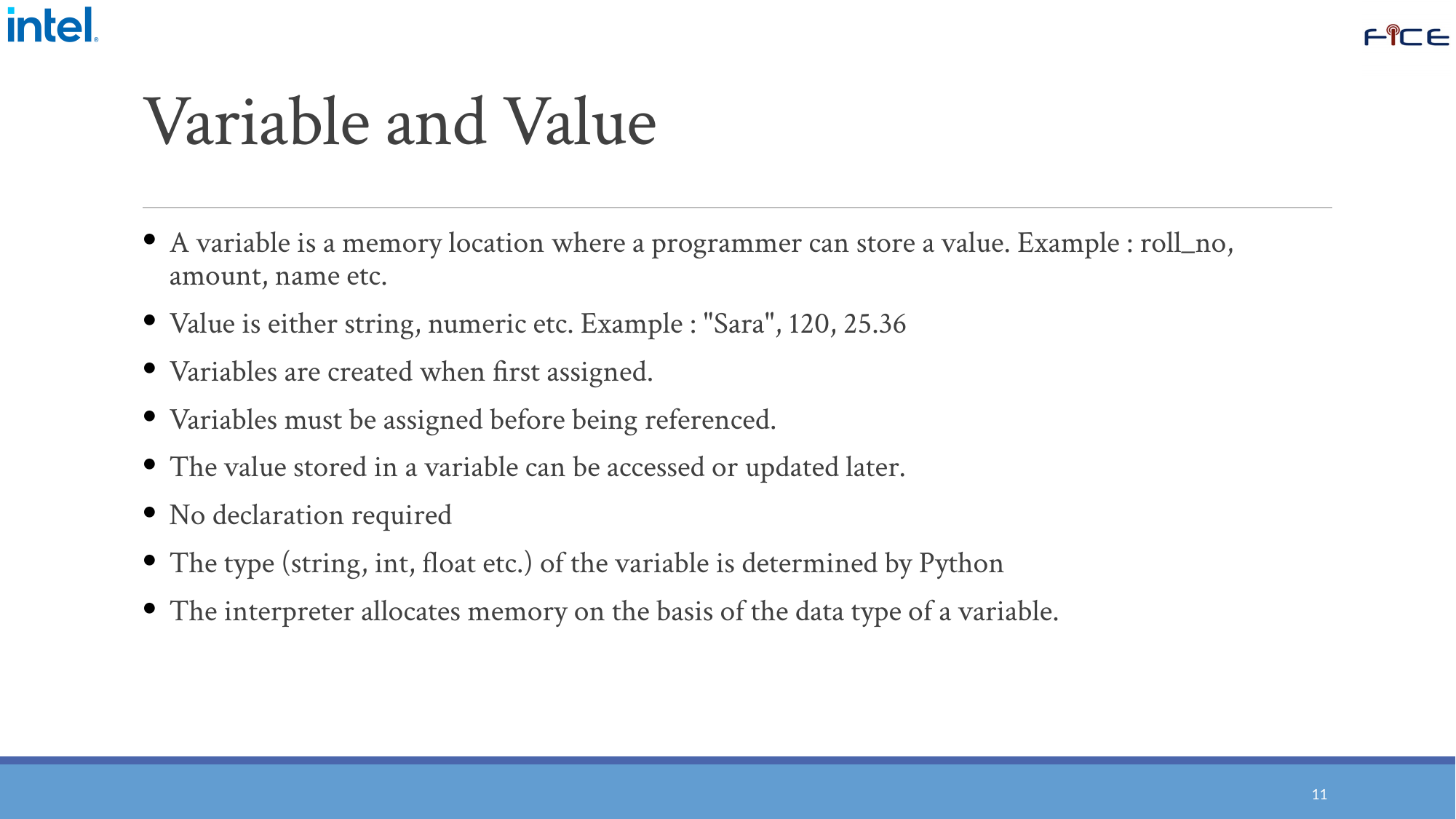

# Variable and Value
A variable is a memory location where a programmer can store a value. Example : roll_no, amount, name etc.
Value is either string, numeric etc. Example : "Sara", 120, 25.36
Variables are created when first assigned.
Variables must be assigned before being referenced.
The value stored in a variable can be accessed or updated later.
No declaration required
The type (string, int, float etc.) of the variable is determined by Python
The interpreter allocates memory on the basis of the data type of a variable.
11